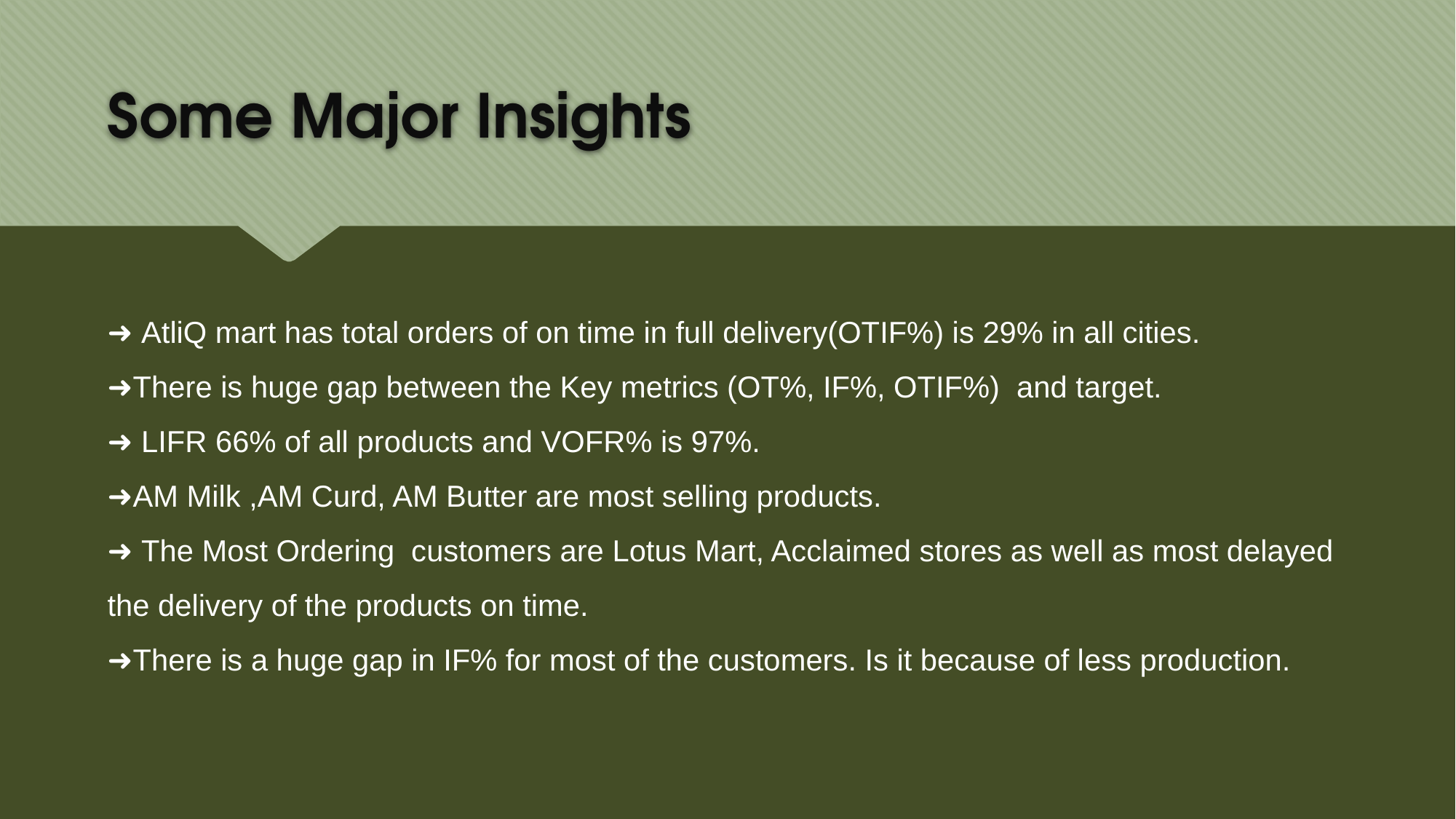

# Some Major Insights
➜ AtliQ mart has total orders of on time in full delivery(OTIF%) is 29% in all cities.
➜There is huge gap between the Key metrics (OT%, IF%, OTIF%)  and target.
➜ LIFR 66% of all products and VOFR% is 97%.
➜AM Milk ,AM Curd, AM Butter are most selling products.
➜ The Most Ordering  customers are Lotus Mart, Acclaimed stores as well as most delayed the delivery of the products on time.
➜There is a huge gap in IF% for most of the customers. Is it because of less production.